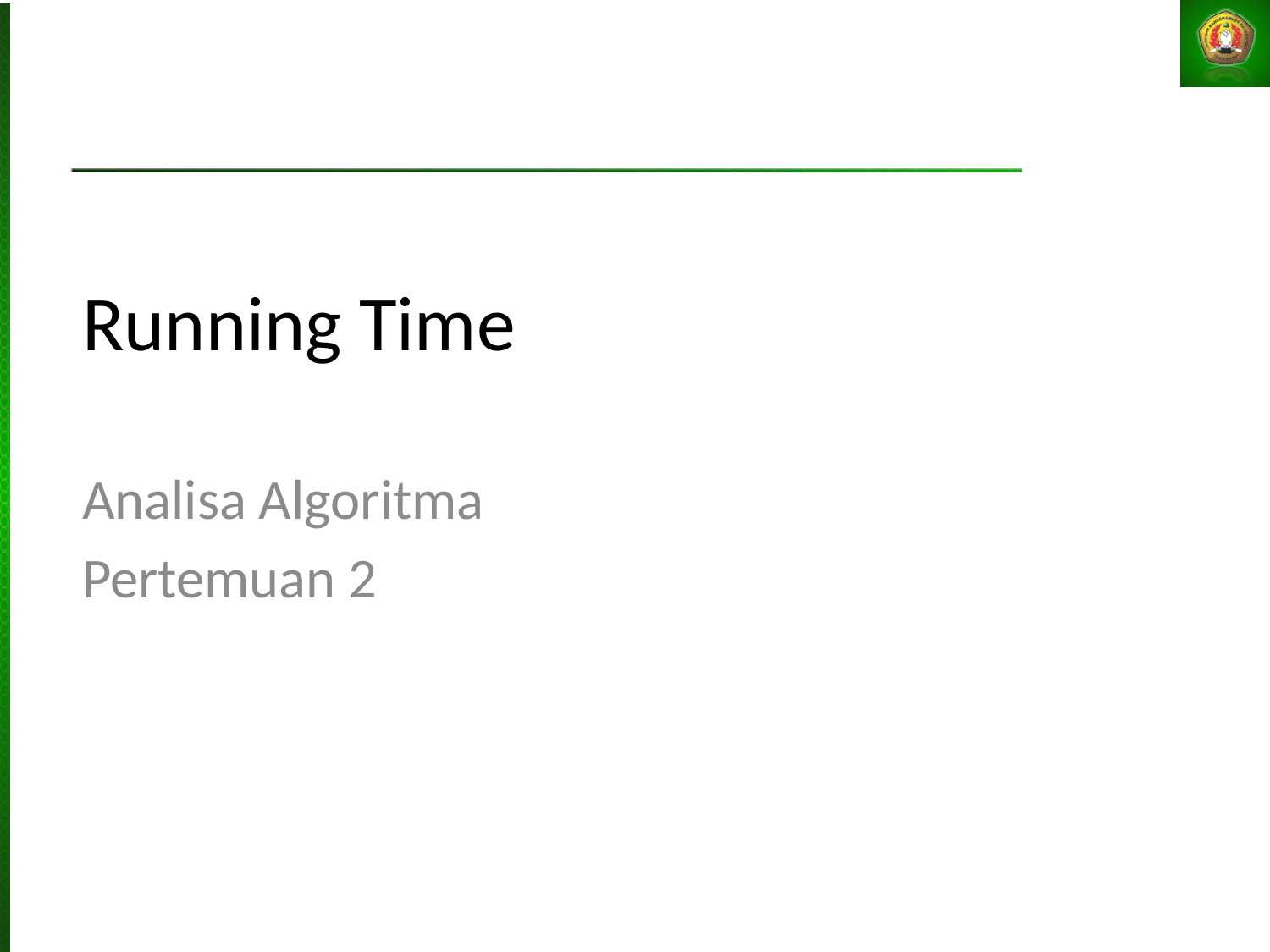

# Running Time
Analisa Algoritma
Pertemuan 2